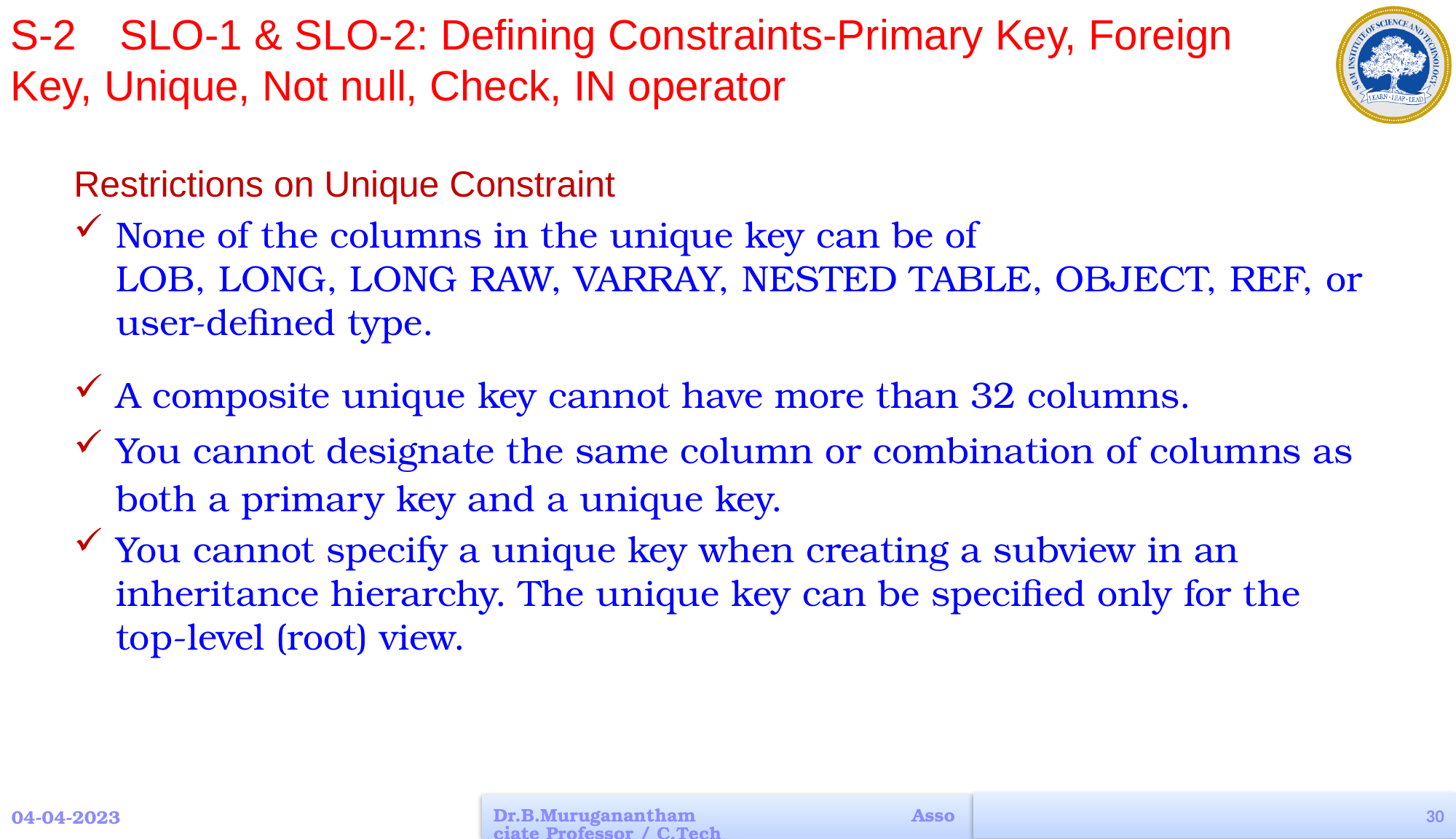

S-2 	SLO-1 & SLO-2: Defining Constraints-Primary Key, Foreign Key, Unique, Not null, Check, IN operator
Restrictions on Unique Constraint
None of the columns in the unique key can be of LOB, LONG, LONG RAW, VARRAY, NESTED TABLE, OBJECT, REF, or user-defined type.
A composite unique key cannot have more than 32 columns.
You cannot designate the same column or combination of columns as both a primary key and a unique key.
You cannot specify a unique key when creating a subview in an inheritance hierarchy. The unique key can be specified only for the top-level (root) view.

30
04-04-2023
Dr.B.Muruganantham                                   Associate Professor / C.Tech